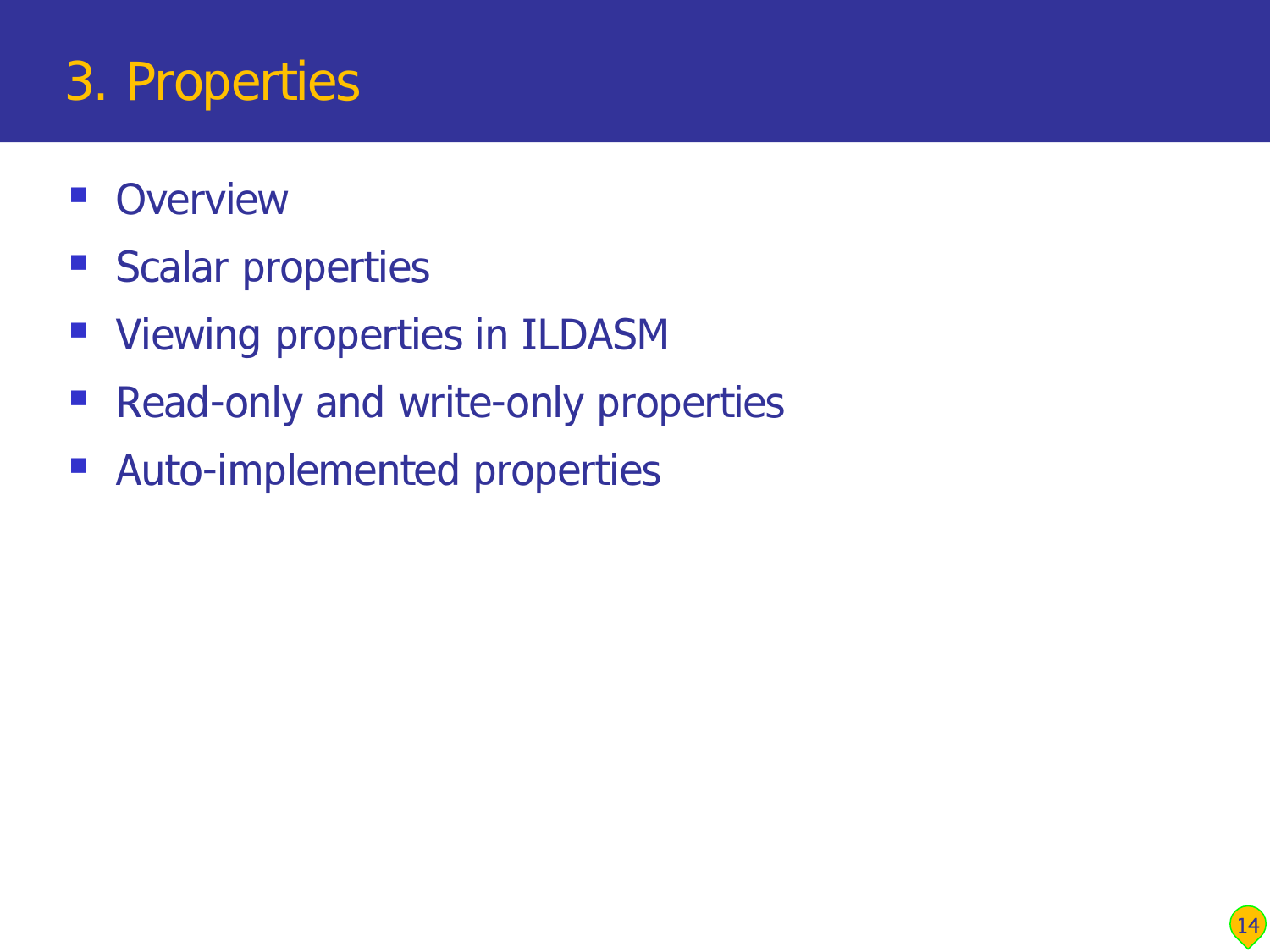

# 3. Properties
Overview
Scalar properties
Viewing properties in ILDASM
Read-only and write-only properties
Auto-implemented properties
14